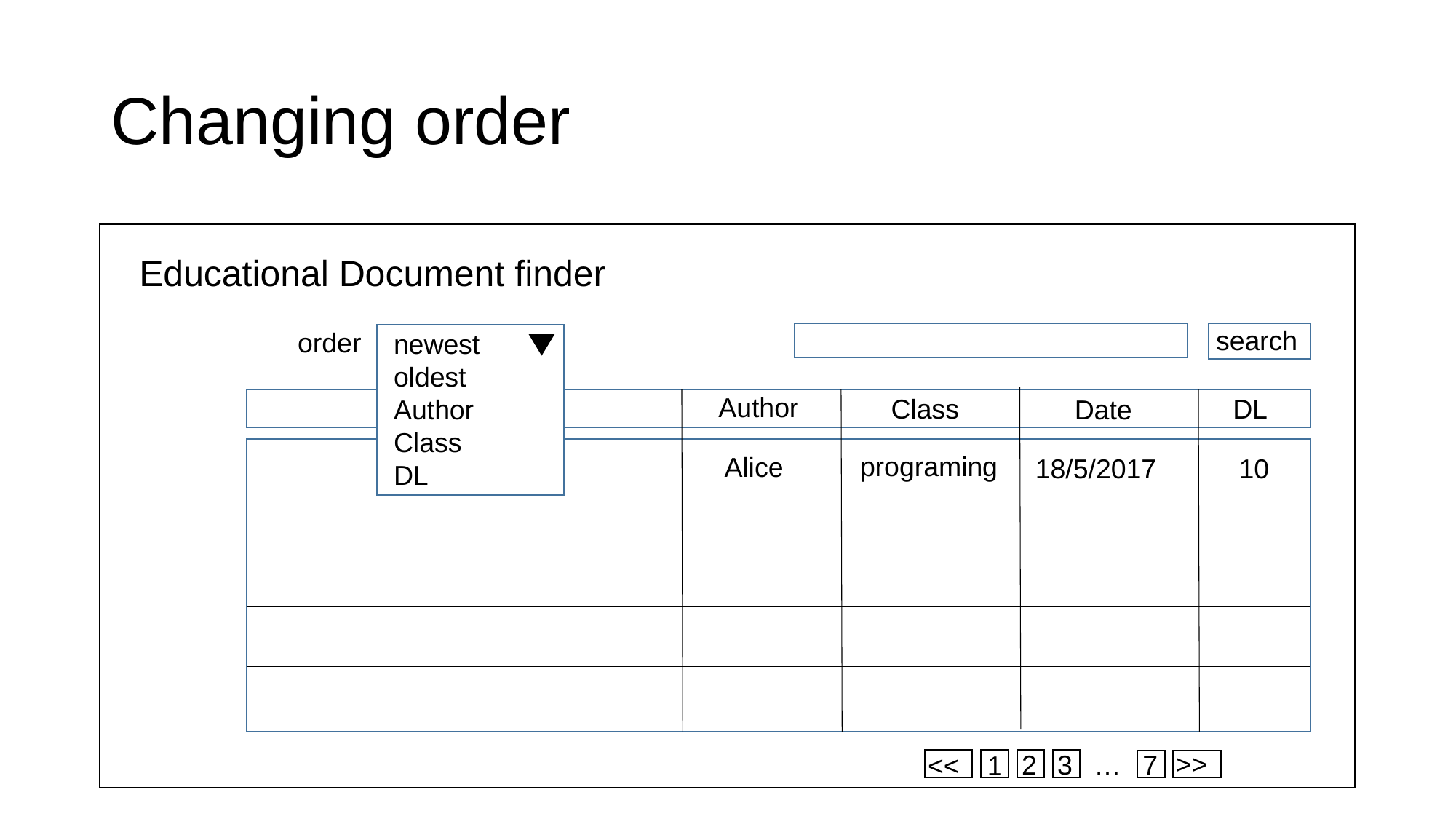

# Changing order

Educational Document finder
search
order
newest
oldest
Author
Class
DL

Author
Class
  DL
Date
Title

programing
example
Alice
18/5/2017
10
>>
2
3
…
7
1
<<